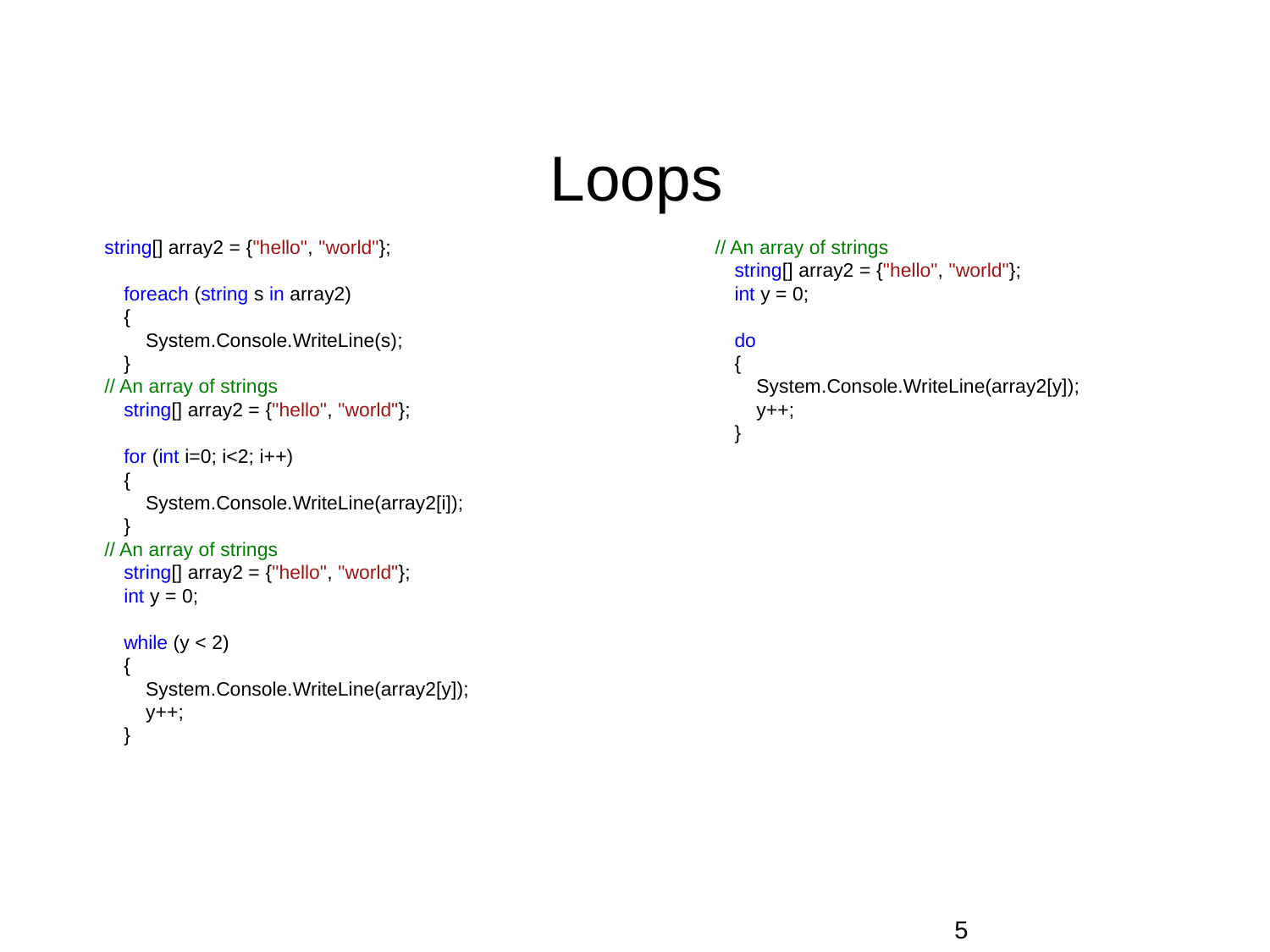

# Loops
string[] array2 = {"hello", "world"};
foreach (string s in array2)
{
    System.Console.WriteLine(s);
}
// An array of strings
string[] array2 = {"hello", "world"};
for (int i=0; i<2; i++)
{
    System.Console.WriteLine(array2[i]);
}
// An array of strings
string[] array2 = {"hello", "world"};
int y = 0;
while (y < 2)
{
    System.Console.WriteLine(array2[y]);
    y++;
}

// An array of strings
string[] array2 = {"hello", "world"};
int y = 0;
do
{
    System.Console.WriteLine(array2[y]);
    y++;
}

5